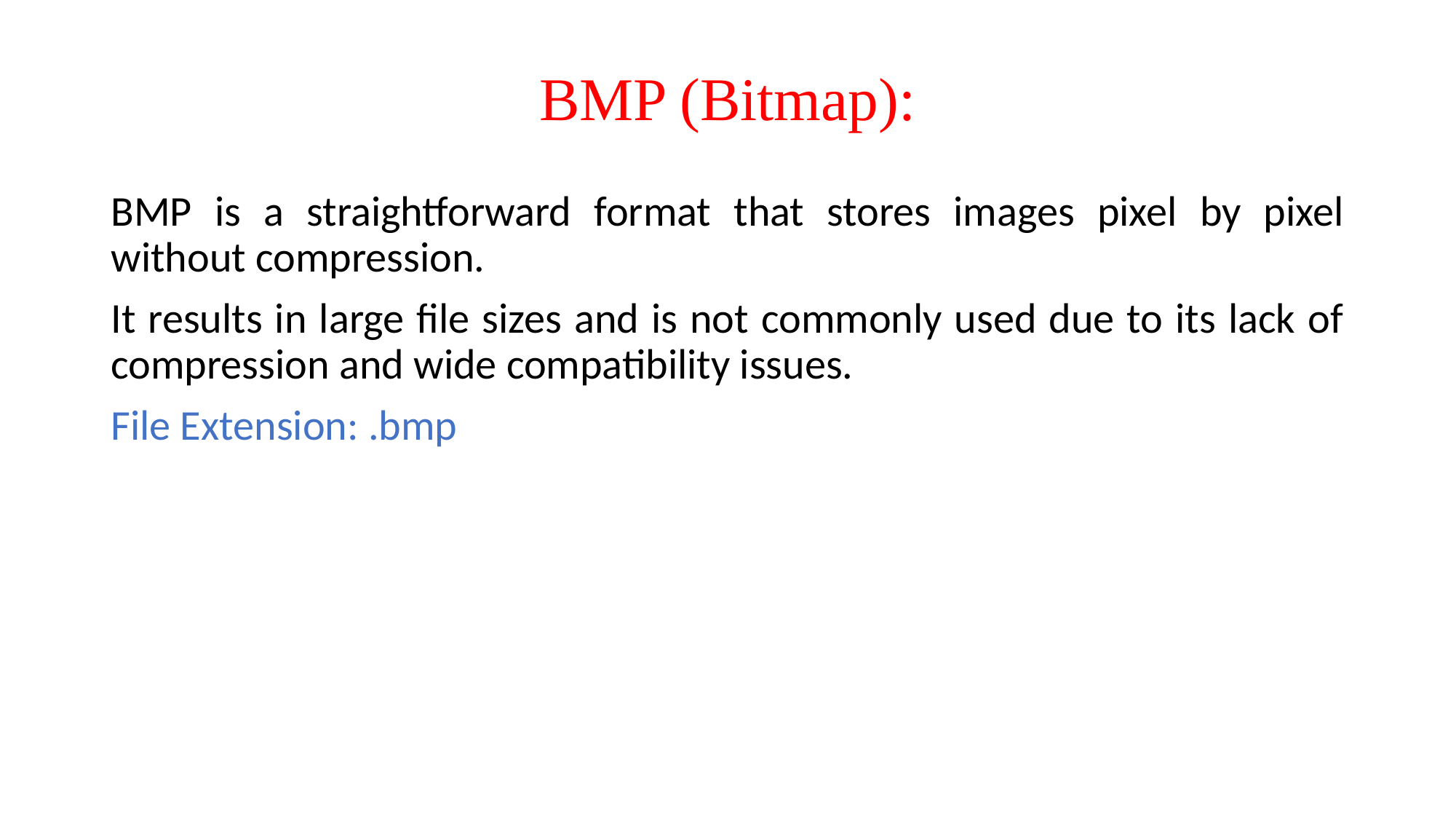

# BMP (Bitmap):
BMP is a straightforward format that stores images pixel by pixel without compression.
It results in large file sizes and is not commonly used due to its lack of compression and wide compatibility issues.
File Extension: .bmp